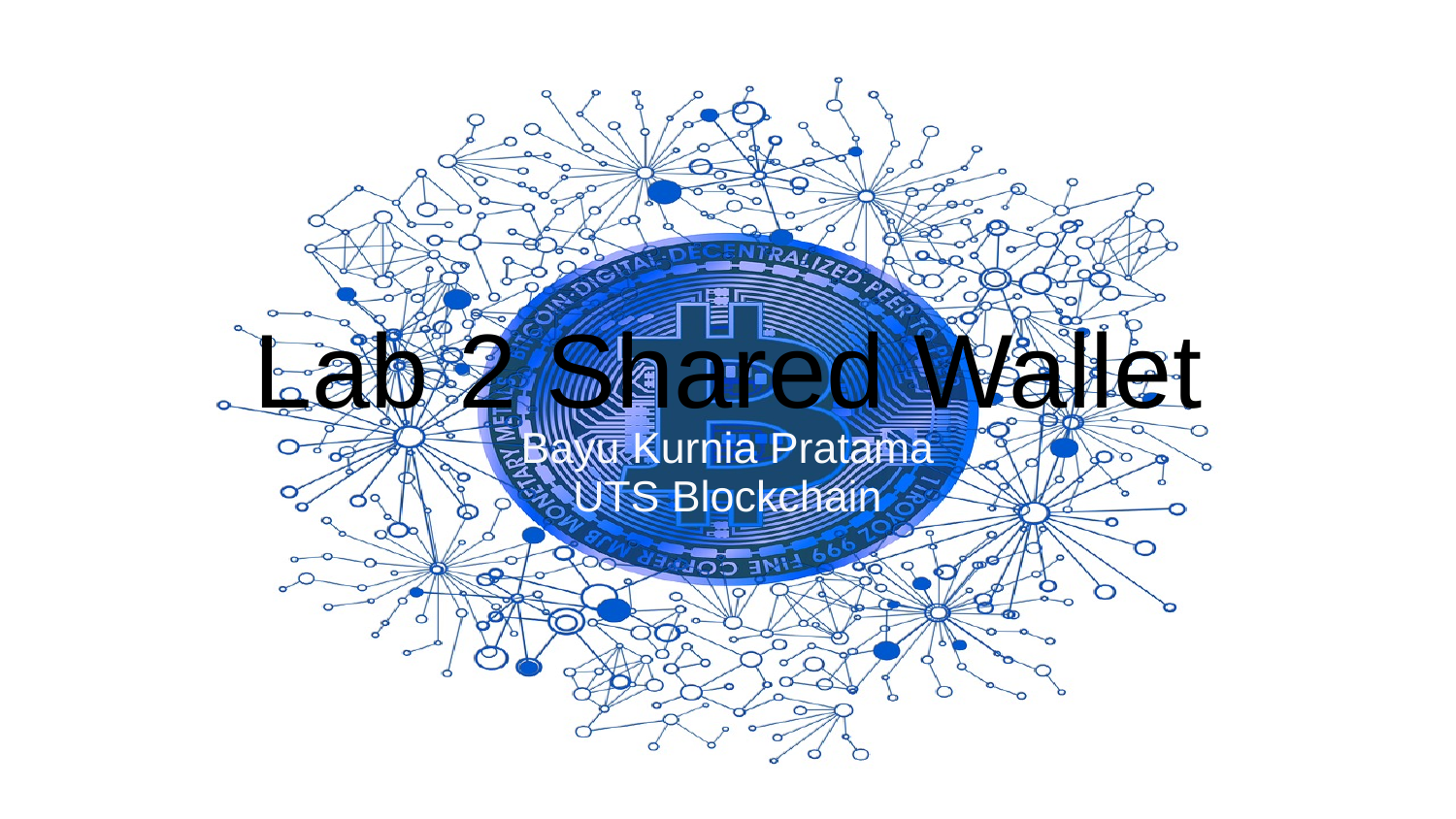

# Lab 2 Shared Wallet
Bayu Kurnia Pratama
UTS Blockchain